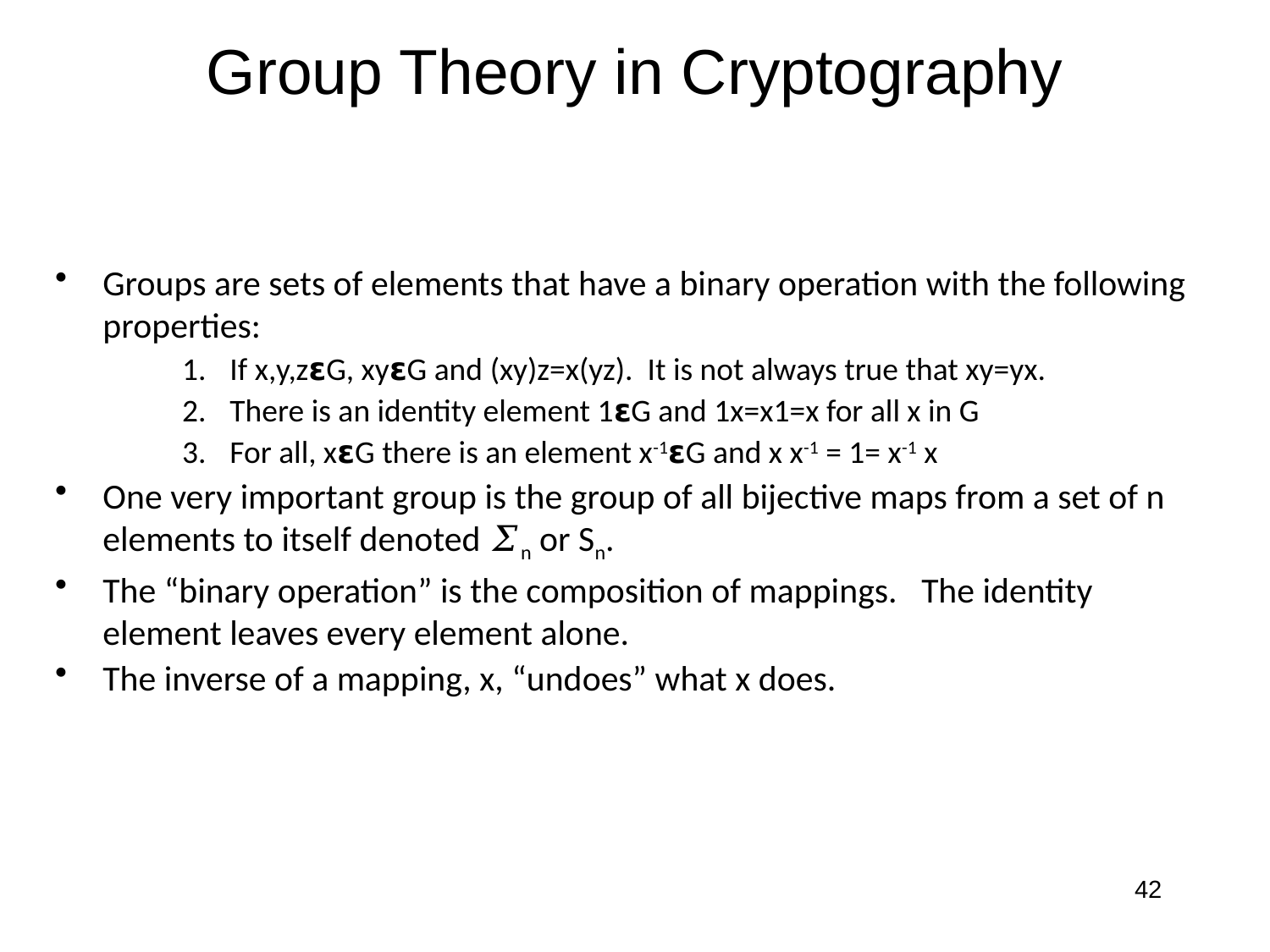

# Group Theory in Cryptography
Groups are sets of elements that have a binary operation with the following properties:
If x,y,z𝝴G, xy𝝴G and (xy)z=x(yz).  It is not always true that xy=yx.
There is an identity element 1𝝴G and 1x=x1=x for all x in G
For all, x𝝴G there is an element x-1𝝴G and x x-1 = 1= x-1 x
One very important group is the group of all bijective maps from a set of n elements to itself denoted 𝛴n or Sn.
The “binary operation” is the composition of mappings.   The identity element leaves every element alone.
The inverse of a mapping, x, “undoes” what x does.
42